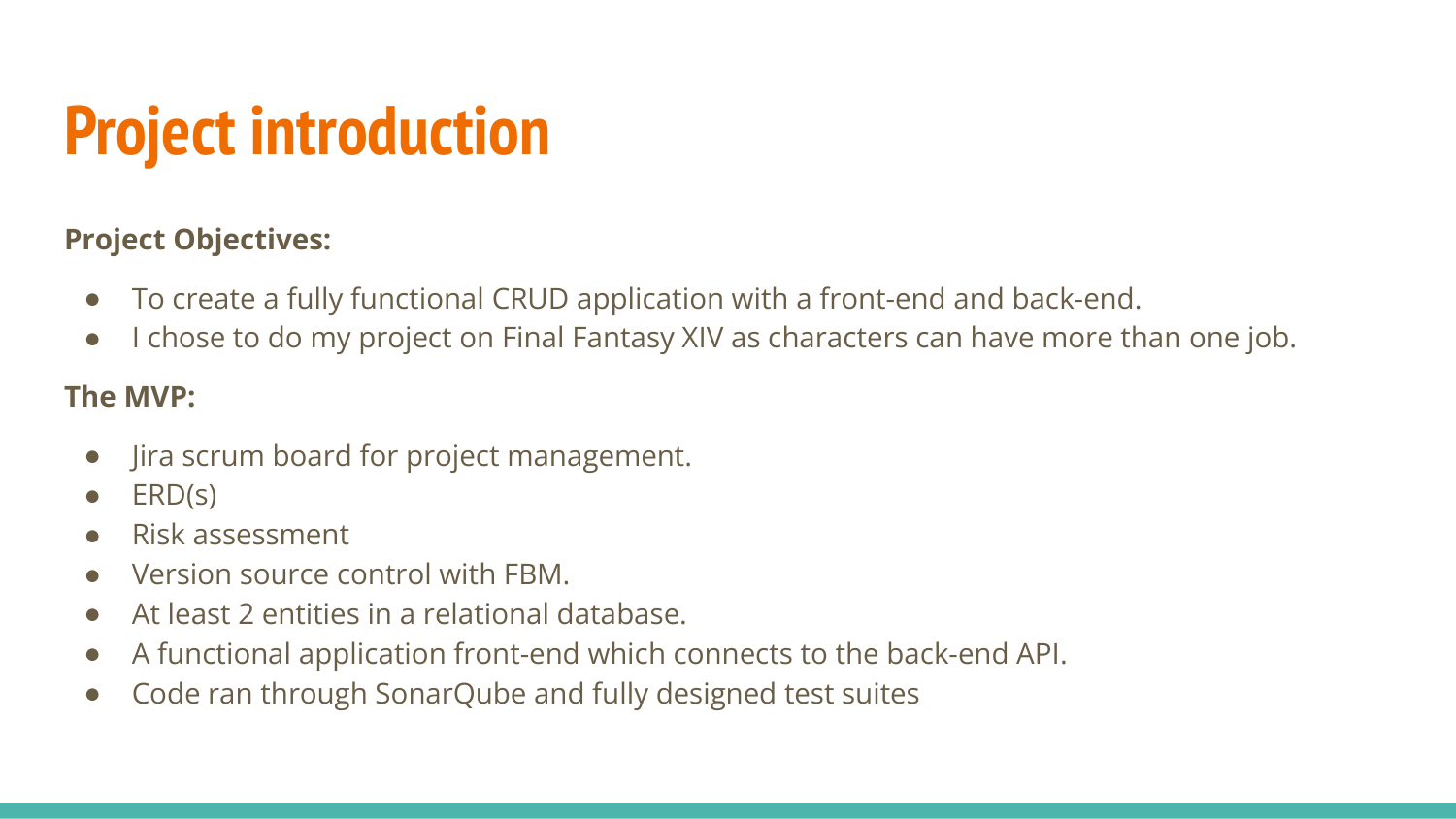

# Project introduction
Project Objectives:
To create a fully functional CRUD application with a front-end and back-end.
I chose to do my project on Final Fantasy XIV as characters can have more than one job.
The MVP:
Jira scrum board for project management.
ERD(s)
Risk assessment
Version source control with FBM.
At least 2 entities in a relational database.
A functional application front-end which connects to the back-end API.
Code ran through SonarQube and fully designed test suites